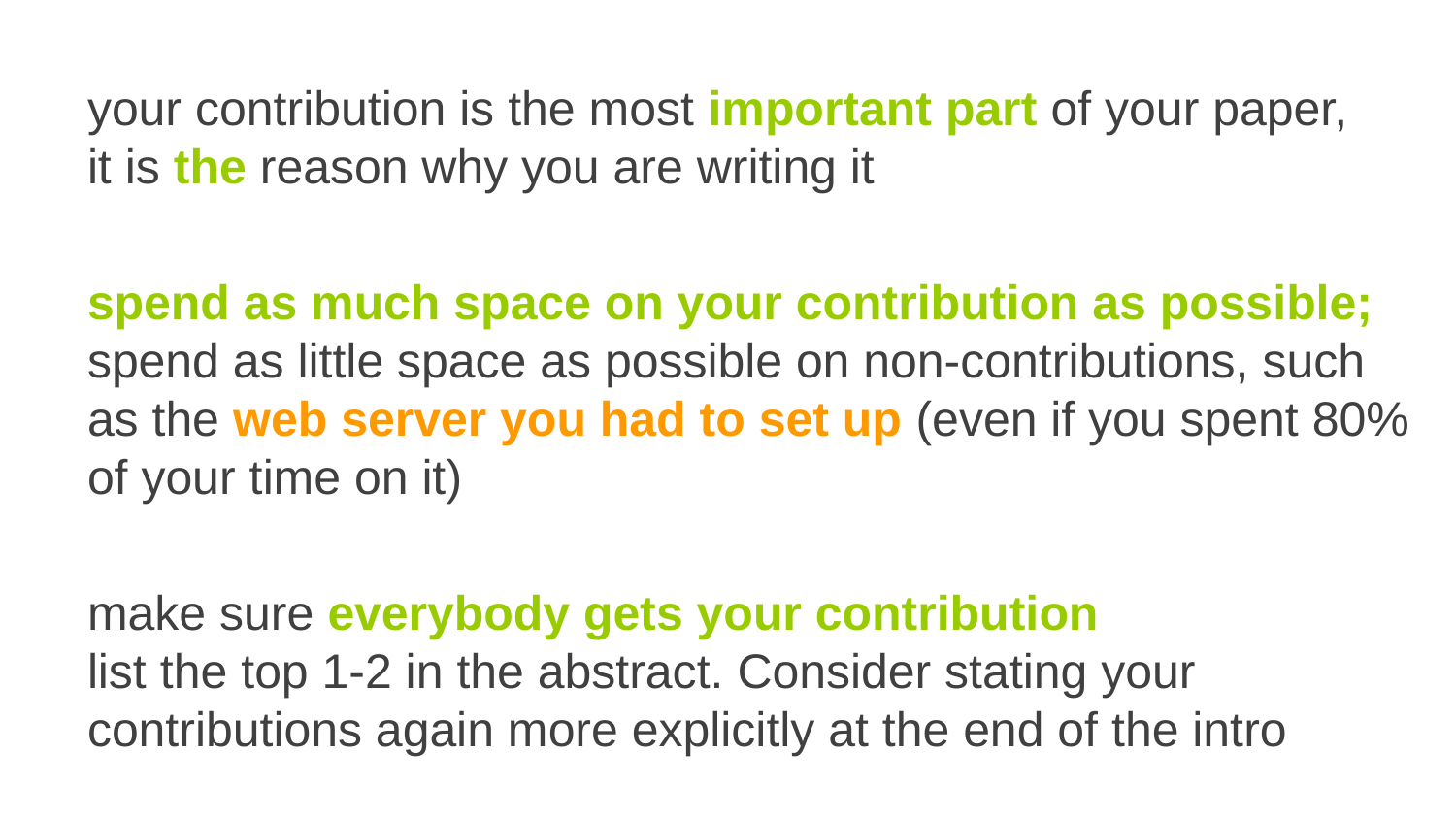

your contribution is the most important part of your paper,
it is the reason why you are writing it

spend as much space on your contribution as possible; spend as little space as possible on non-contributions, such as the web server you had to set up (even if you spent 80% of your time on it)

make sure everybody gets your contribution
list the top 1-2 in the abstract. Consider stating your contributions again more explicitly at the end of the intro